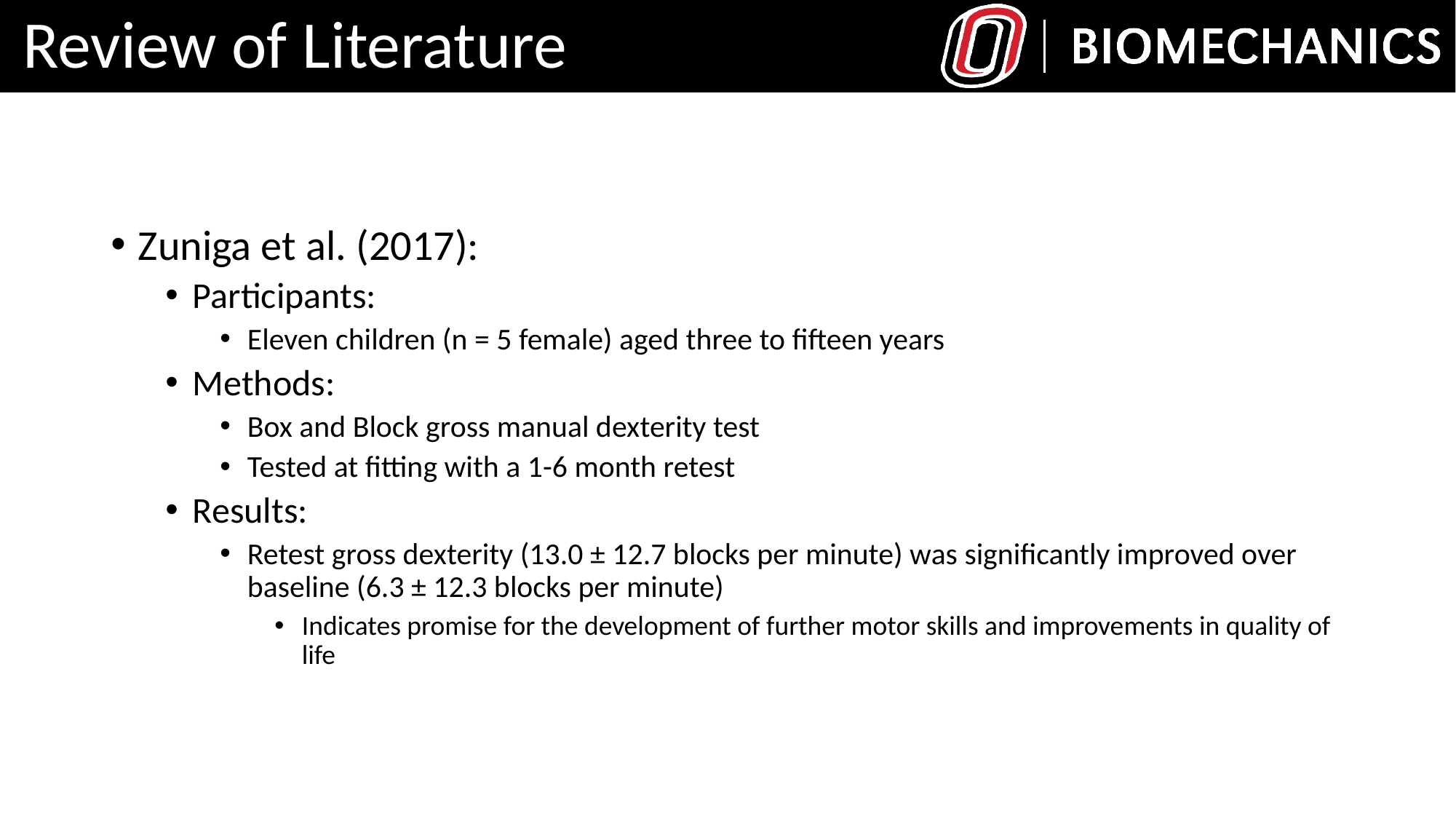

# Review of Literature
Zuniga et al. (2017):
Participants:
Eleven children (n = 5 female) aged three to fifteen years
Methods:
Box and Block gross manual dexterity test
Tested at fitting with a 1-6 month retest
Results:
Retest gross dexterity (13.0 ± 12.7 blocks per minute) was significantly improved over baseline (6.3 ± 12.3 blocks per minute)
Indicates promise for the development of further motor skills and improvements in quality of life